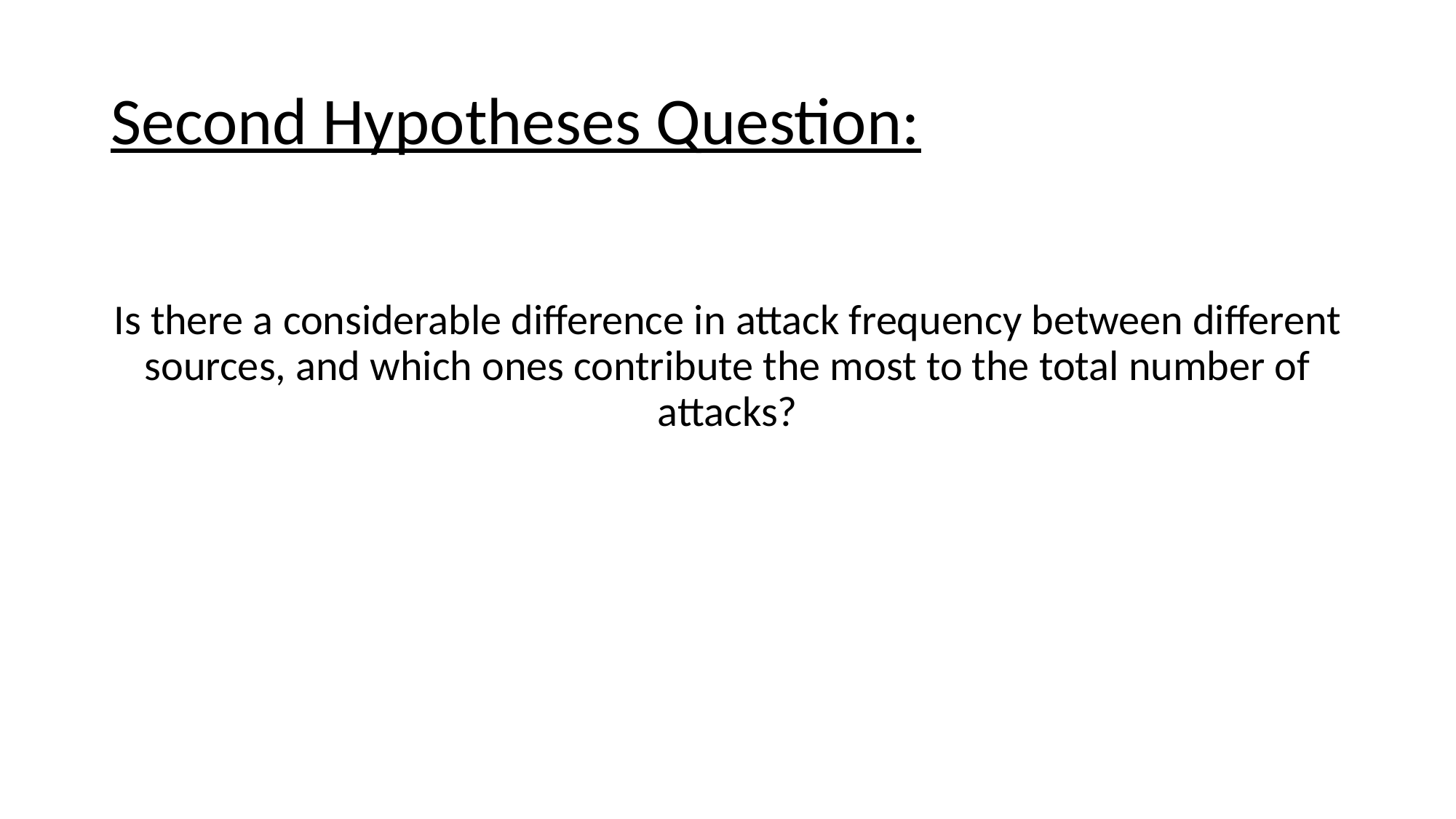

# Second Hypotheses Question:
Is there a considerable difference in attack frequency between different sources, and which ones contribute the most to the total number of attacks?